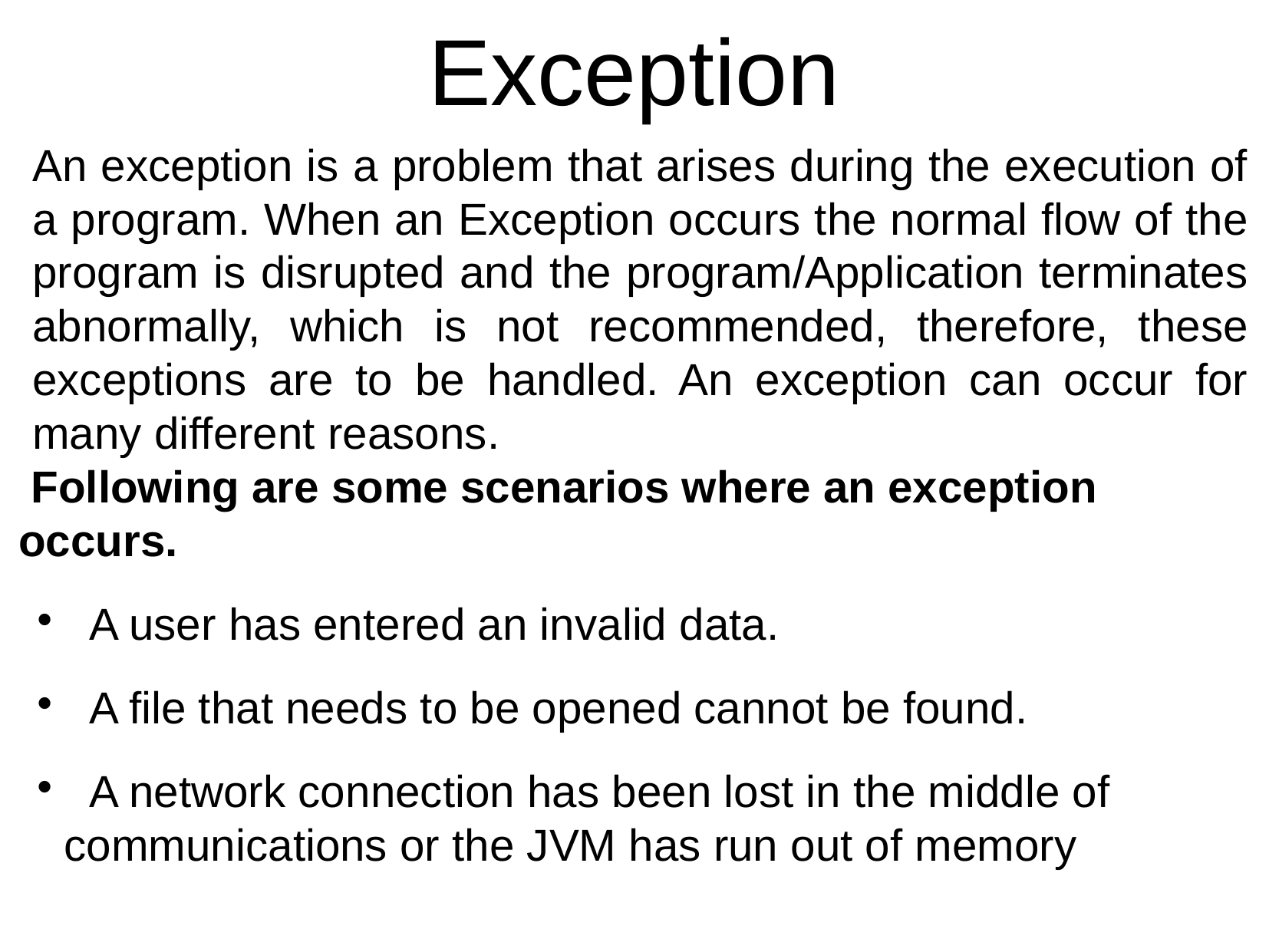

Exception
An exception is a problem that arises during the execution of a program. When an Exception occurs the normal flow of the program is disrupted and the program/Application terminates abnormally, which is not recommended, therefore, these exceptions are to be handled. An exception can occur for many different reasons.
 Following are some scenarios where an exception occurs.
  A user has entered an invalid data.
  A file that needs to be opened cannot be found.
  A network connection has been lost in the middle of    communications or the JVM has run out of memory